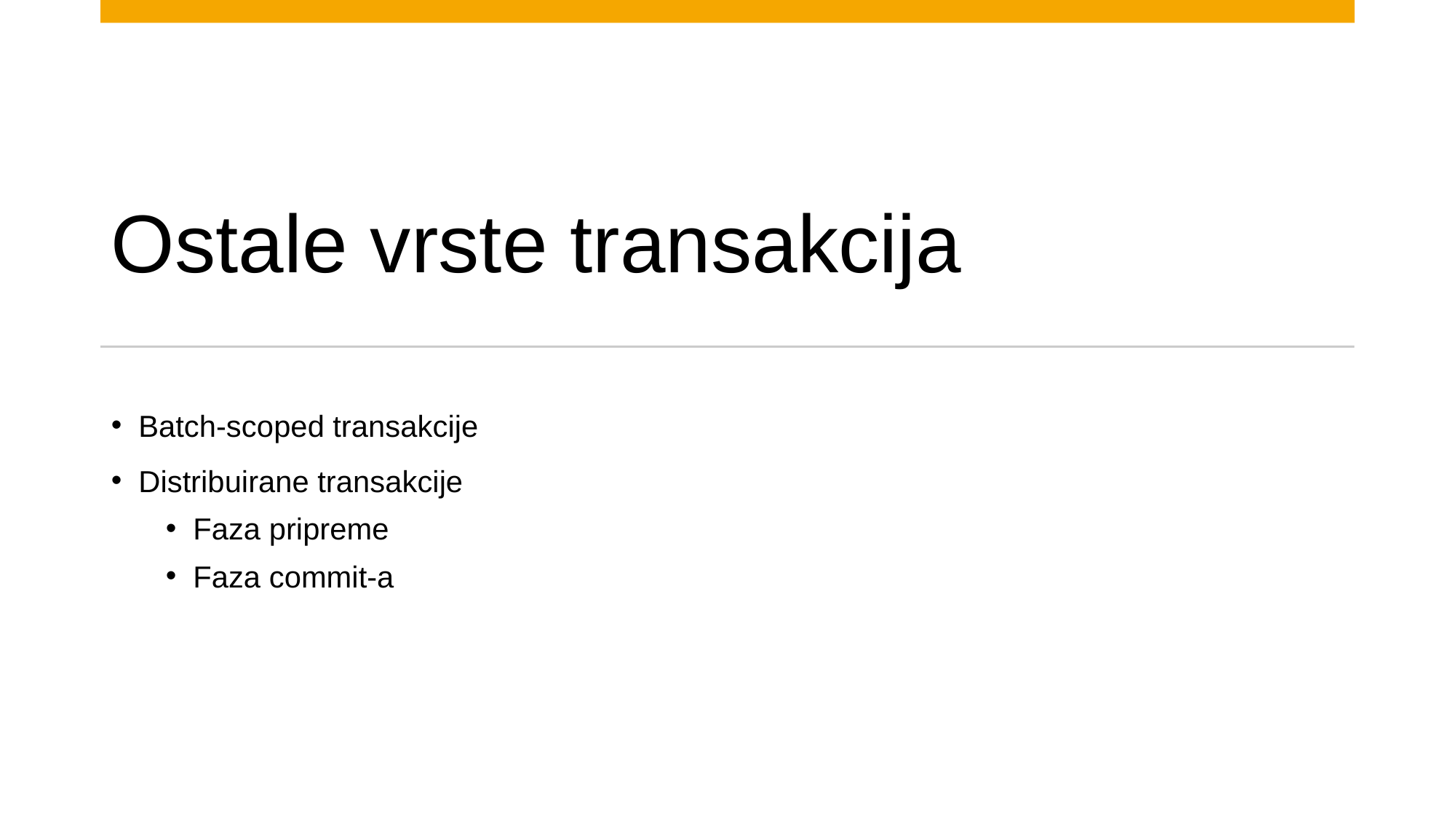

# Ostale vrste transakcija

Batch-scoped transakcije
Distribuirane transakcije
Faza pripreme
Faza commit-a